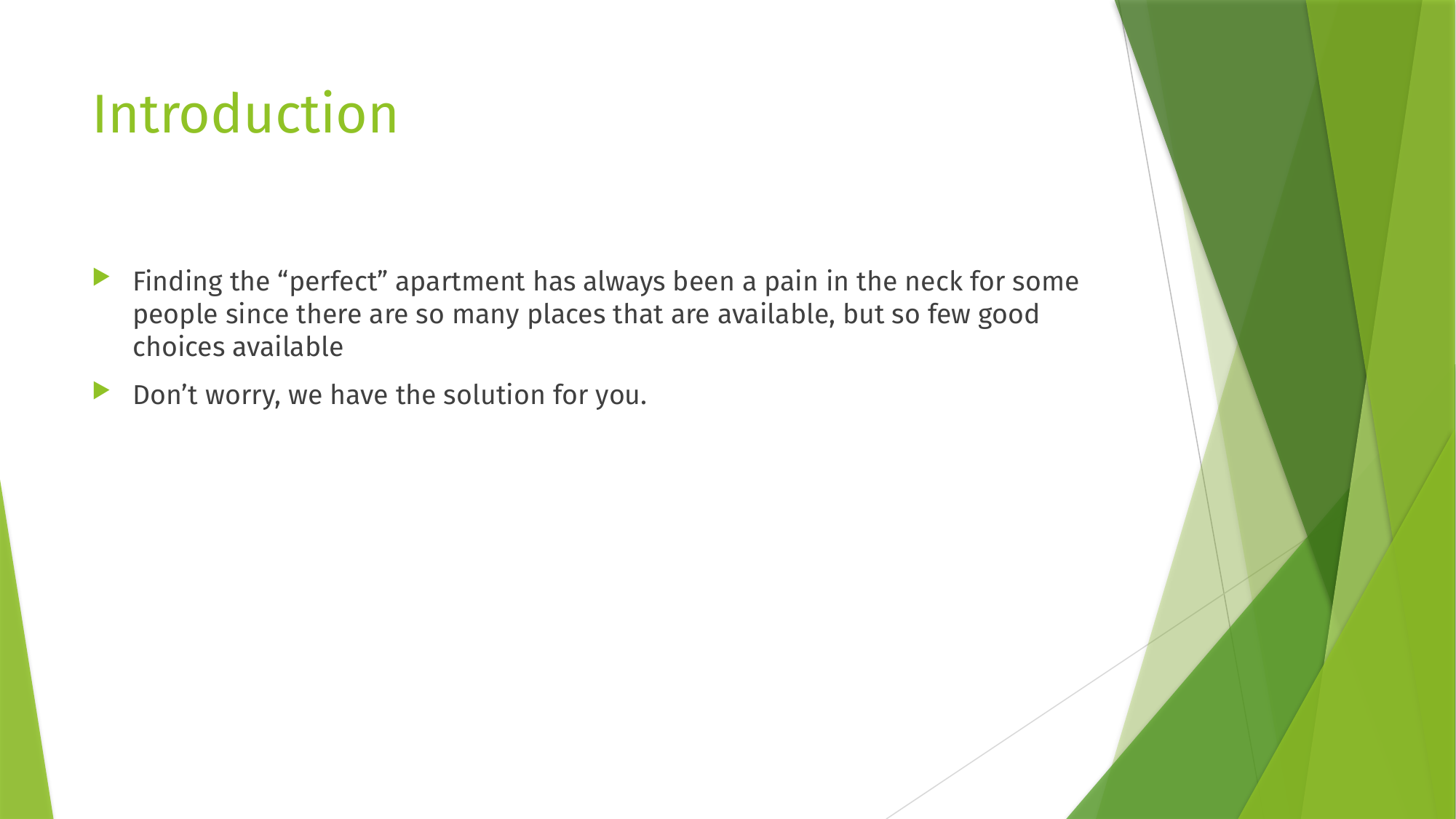

# Introduction
Finding the “perfect” apartment has always been a pain in the neck for some people since there are so many places that are available, but so few good choices available
Don’t worry, we have the solution for you.